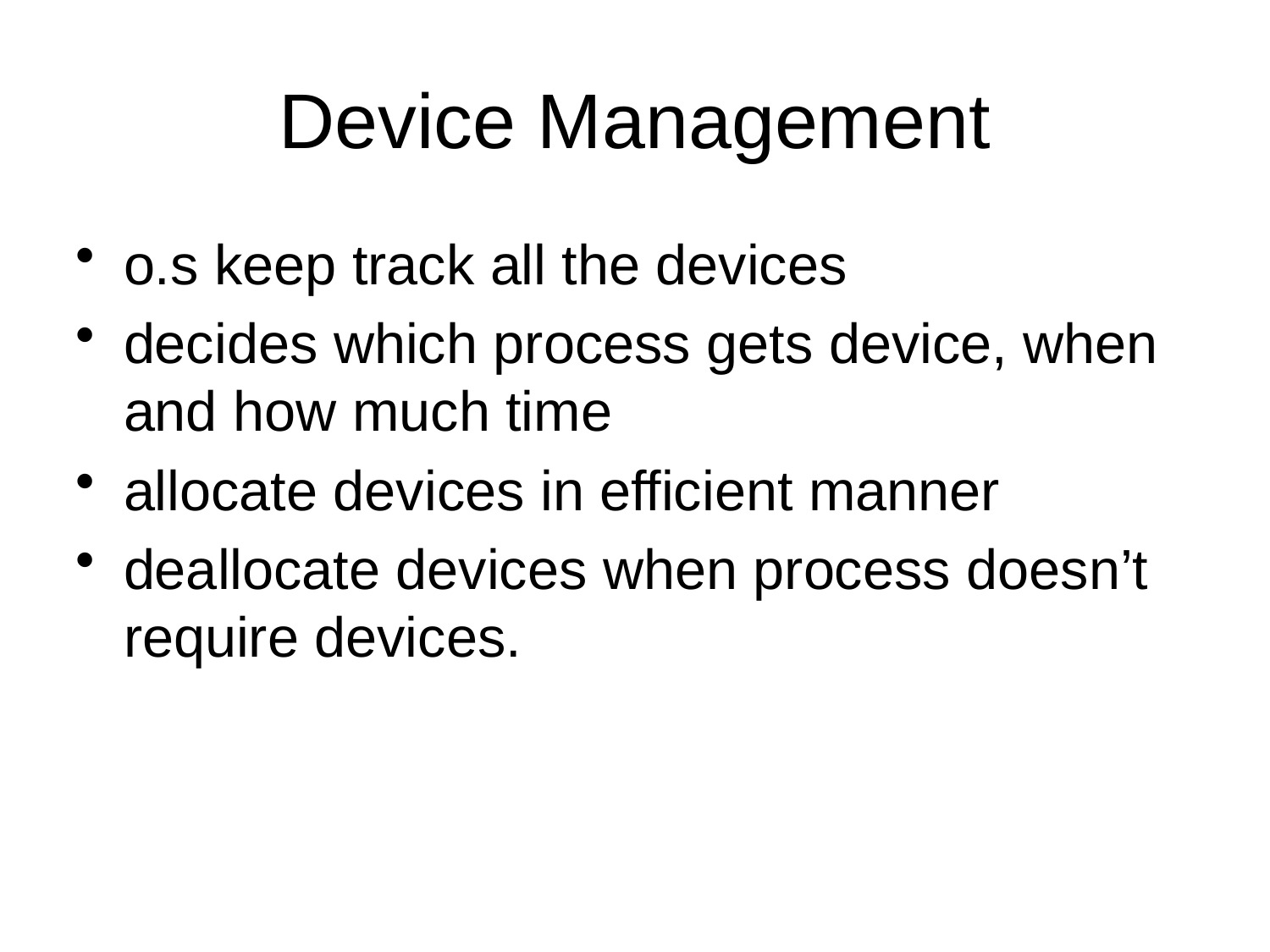

# Device Management
o.s keep track all the devices
decides which process gets device, when and how much time
allocate devices in efficient manner
deallocate devices when process doesn’t require devices.